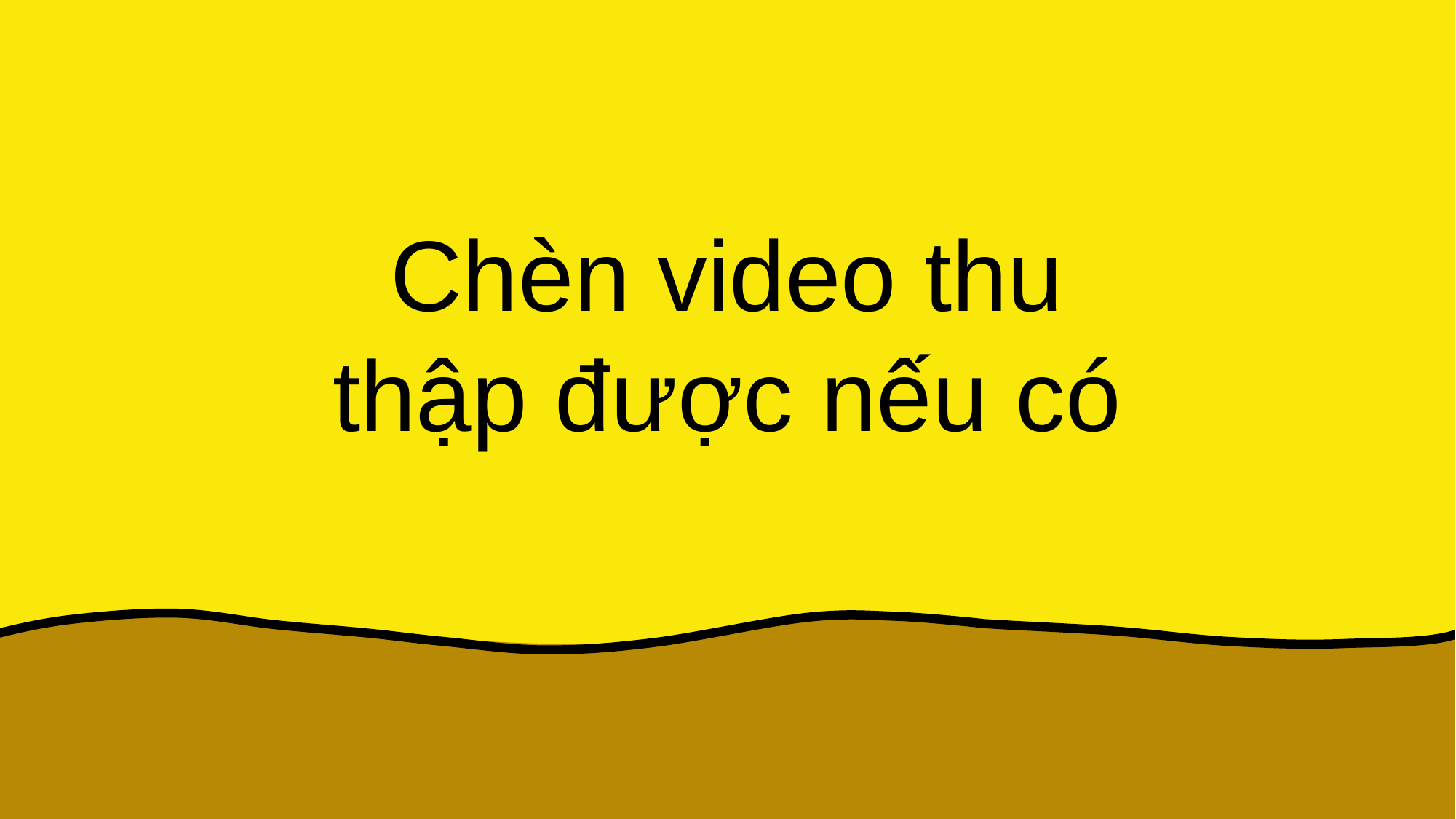

Chèn video thu thập được nếu có